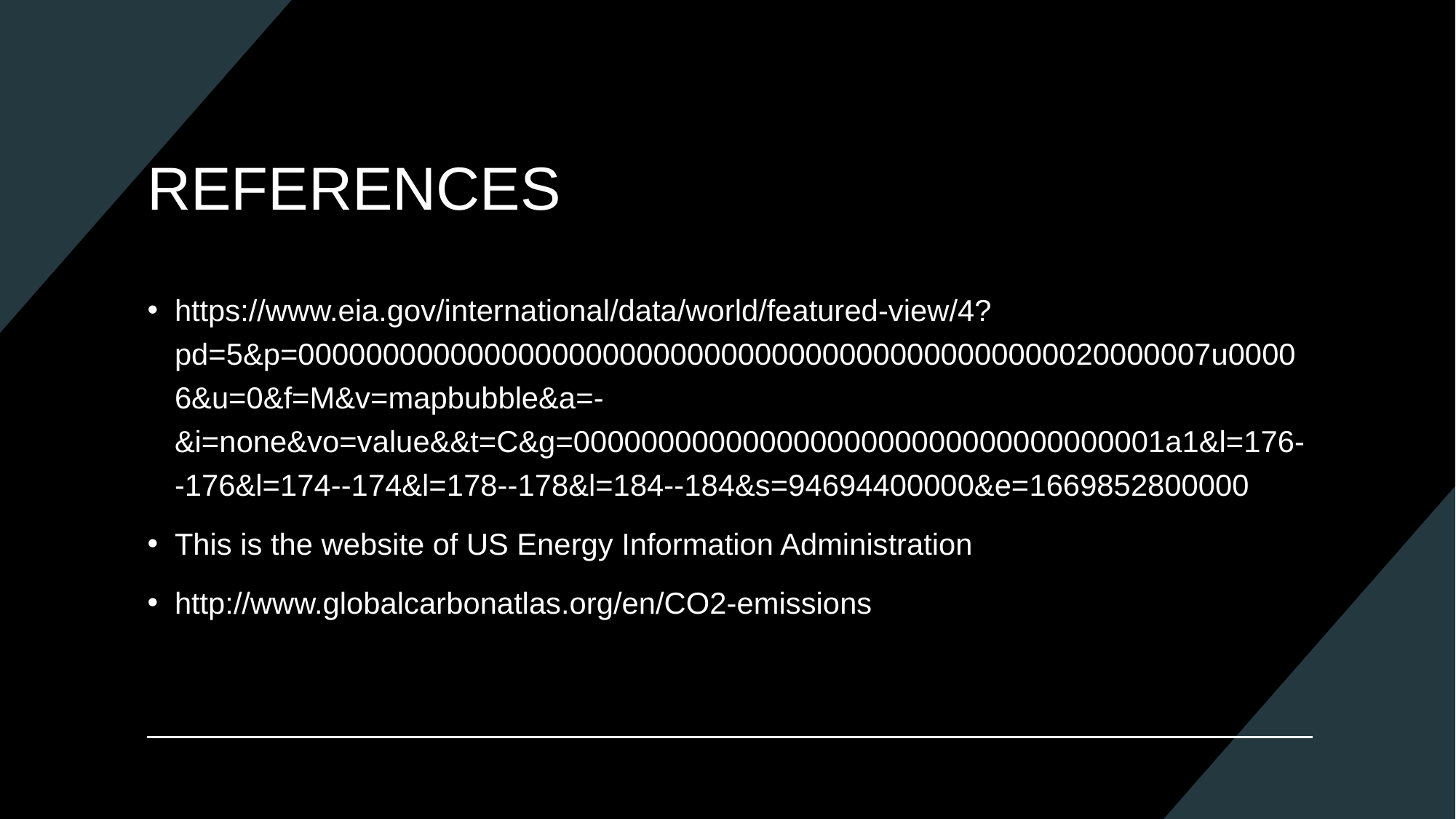

# REFERENCES
https://www.eia.gov/international/data/world/featured-view/4?pd=5&p=000000000000000000000000000000000000000000000020000007u00006&u=0&f=M&v=mapbubble&a=-&i=none&vo=value&&t=C&g=00000000000000000000000000000000001a1&l=176--176&l=174--174&l=178--178&l=184--184&s=94694400000&e=1669852800000
This is the website of US Energy Information Administration
http://www.globalcarbonatlas.org/en/CO2-emissions